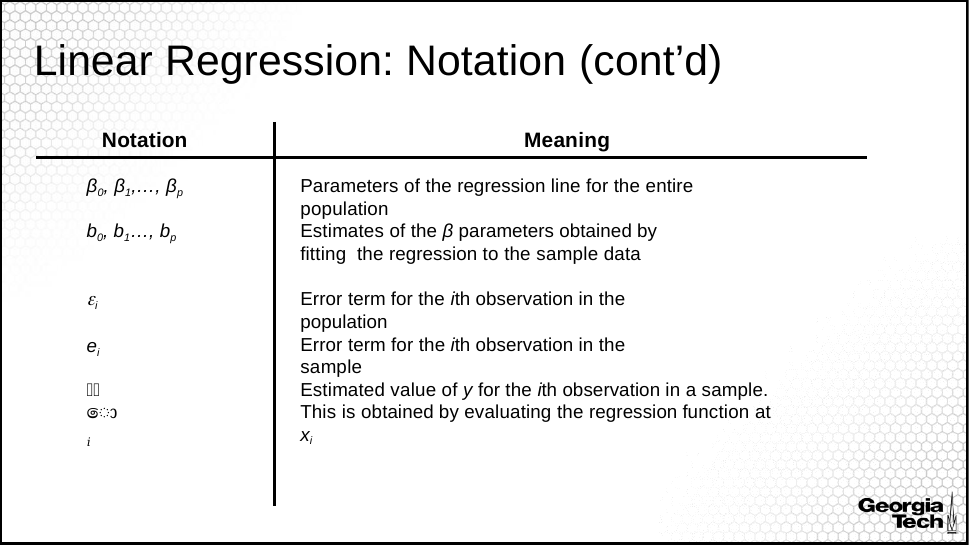

# Linear Regression: Notation (cont’d)

Meaning
Notation

Parameters of the regression line for the entire population
β0, β1,…, βp
Estimates of the β parameters obtained by fitting  the regression to the sample data
b0, b1…, bp

εi
ei
Error term for the ith observation in the population
Error term for the ith observation in the sample
Estimated value of y for the ith observation in a sample.  This is obtained by evaluating the regression function at xi
𝑦ො𝑖